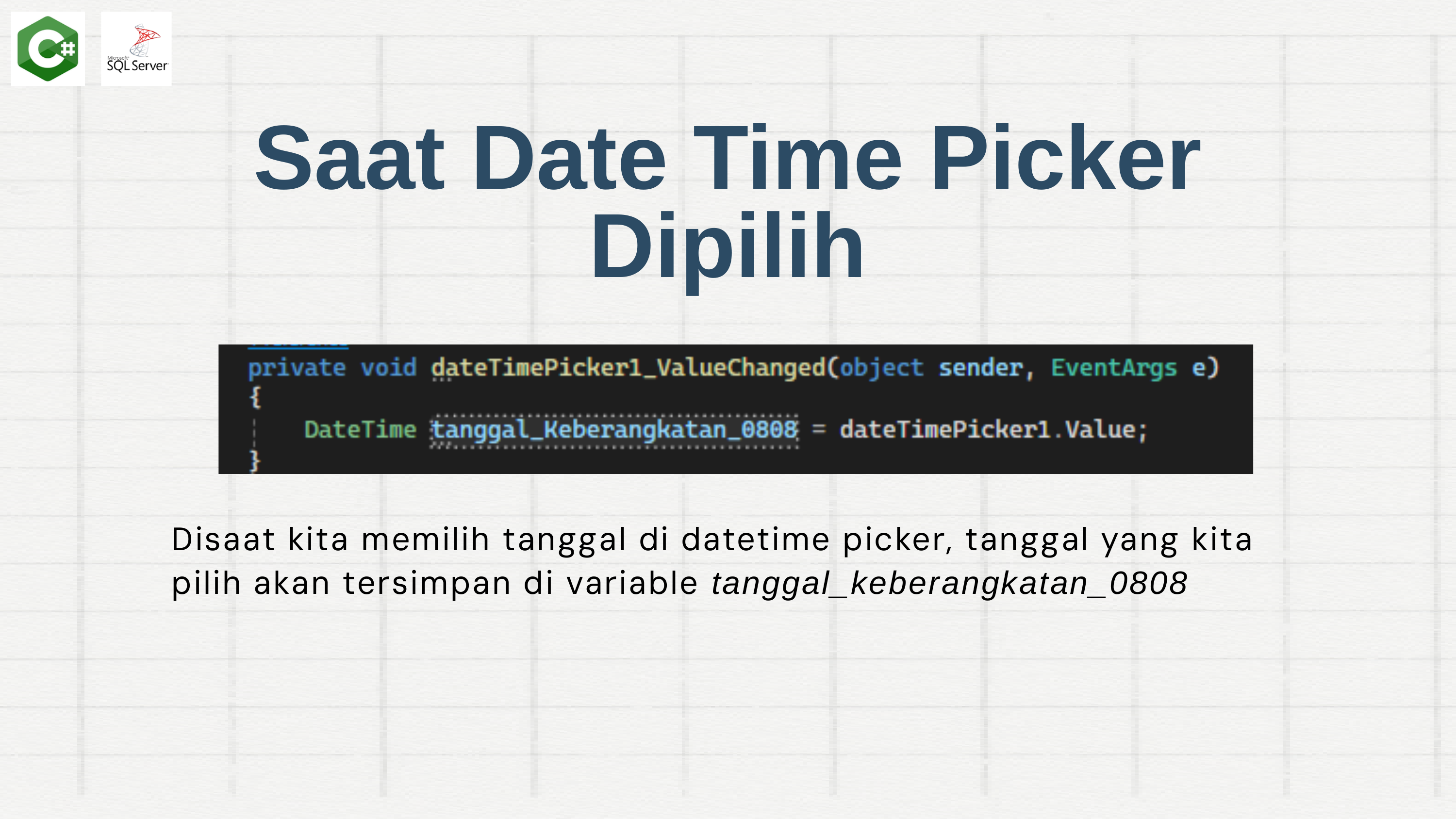

Saat Date Time Picker Dipilih

Disaat kita memilih tanggal di datetime picker, tanggal yang kita pilih akan tersimpan di variable tanggal_keberangkatan_0808